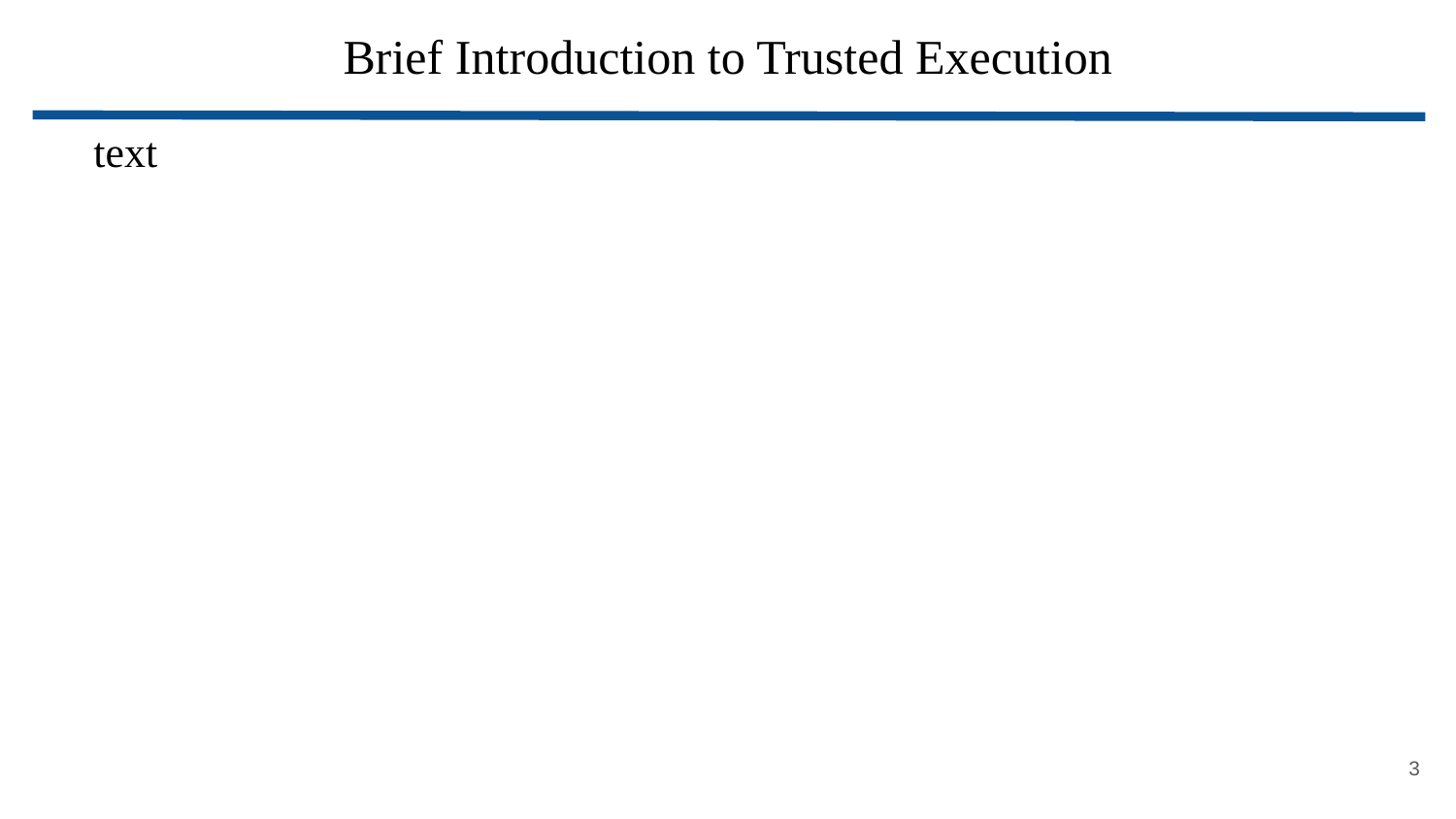

Brief Introduction to Trusted Execution
# text
3